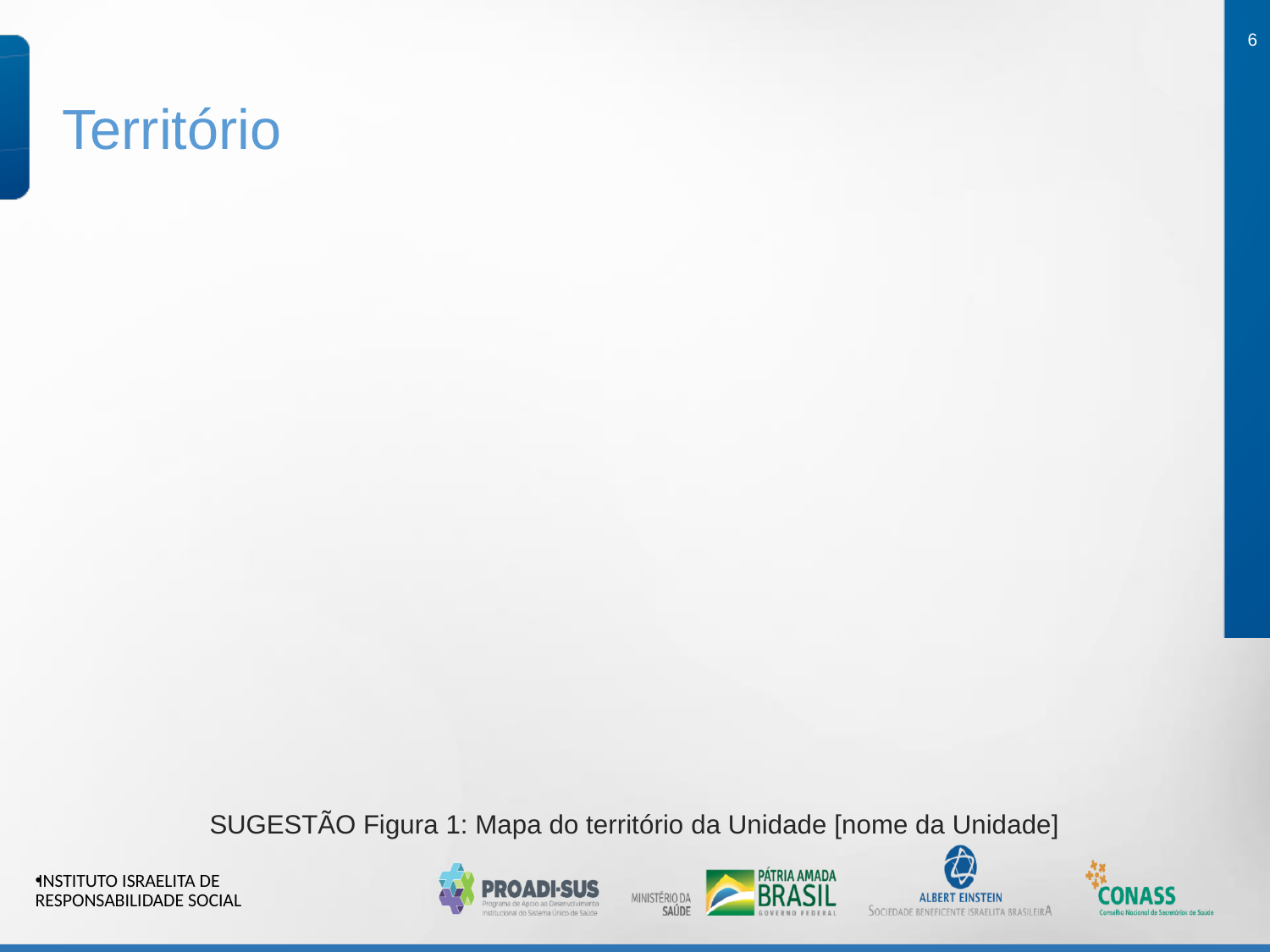

6

Território

SUGESTÃO Figura 1: Mapa do território da Unidade [nome da Unidade]

INSTITUTO ISRAELITA DE RESPONSABILIDADE SOCIAL